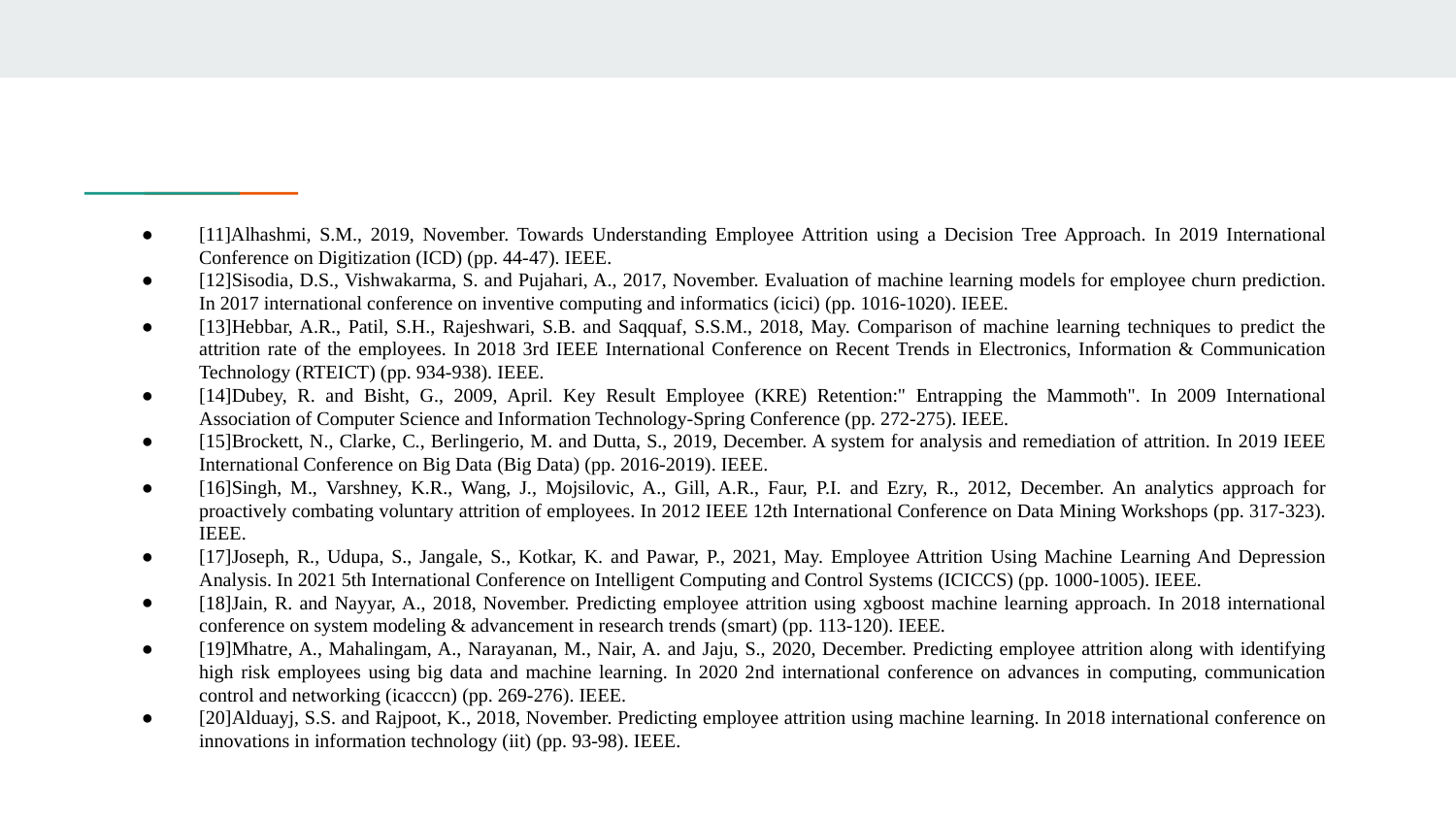

[11]Alhashmi, S.M., 2019, November. Towards Understanding Employee Attrition using a Decision Tree Approach. In 2019 International Conference on Digitization (ICD) (pp. 44-47). IEEE.
[12]Sisodia, D.S., Vishwakarma, S. and Pujahari, A., 2017, November. Evaluation of machine learning models for employee churn prediction. In 2017 international conference on inventive computing and informatics (icici) (pp. 1016-1020). IEEE.
[13]Hebbar, A.R., Patil, S.H., Rajeshwari, S.B. and Saqquaf, S.S.M., 2018, May. Comparison of machine learning techniques to predict the attrition rate of the employees. In 2018 3rd IEEE International Conference on Recent Trends in Electronics, Information & Communication Technology (RTEICT) (pp. 934-938). IEEE.
[14]Dubey, R. and Bisht, G., 2009, April. Key Result Employee (KRE) Retention:" Entrapping the Mammoth". In 2009 International Association of Computer Science and Information Technology-Spring Conference (pp. 272-275). IEEE.
[15]Brockett, N., Clarke, C., Berlingerio, M. and Dutta, S., 2019, December. A system for analysis and remediation of attrition. In 2019 IEEE International Conference on Big Data (Big Data) (pp. 2016-2019). IEEE.
[16]Singh, M., Varshney, K.R., Wang, J., Mojsilovic, A., Gill, A.R., Faur, P.I. and Ezry, R., 2012, December. An analytics approach for proactively combating voluntary attrition of employees. In 2012 IEEE 12th International Conference on Data Mining Workshops (pp. 317-323). IEEE.
[17]Joseph, R., Udupa, S., Jangale, S., Kotkar, K. and Pawar, P., 2021, May. Employee Attrition Using Machine Learning And Depression Analysis. In 2021 5th International Conference on Intelligent Computing and Control Systems (ICICCS) (pp. 1000-1005). IEEE.
[18]Jain, R. and Nayyar, A., 2018, November. Predicting employee attrition using xgboost machine learning approach. In 2018 international conference on system modeling & advancement in research trends (smart) (pp. 113-120). IEEE.
[19]Mhatre, A., Mahalingam, A., Narayanan, M., Nair, A. and Jaju, S., 2020, December. Predicting employee attrition along with identifying high risk employees using big data and machine learning. In 2020 2nd international conference on advances in computing, communication control and networking (icacccn) (pp. 269-276). IEEE.
[20]Alduayj, S.S. and Rajpoot, K., 2018, November. Predicting employee attrition using machine learning. In 2018 international conference on innovations in information technology (iit) (pp. 93-98). IEEE.